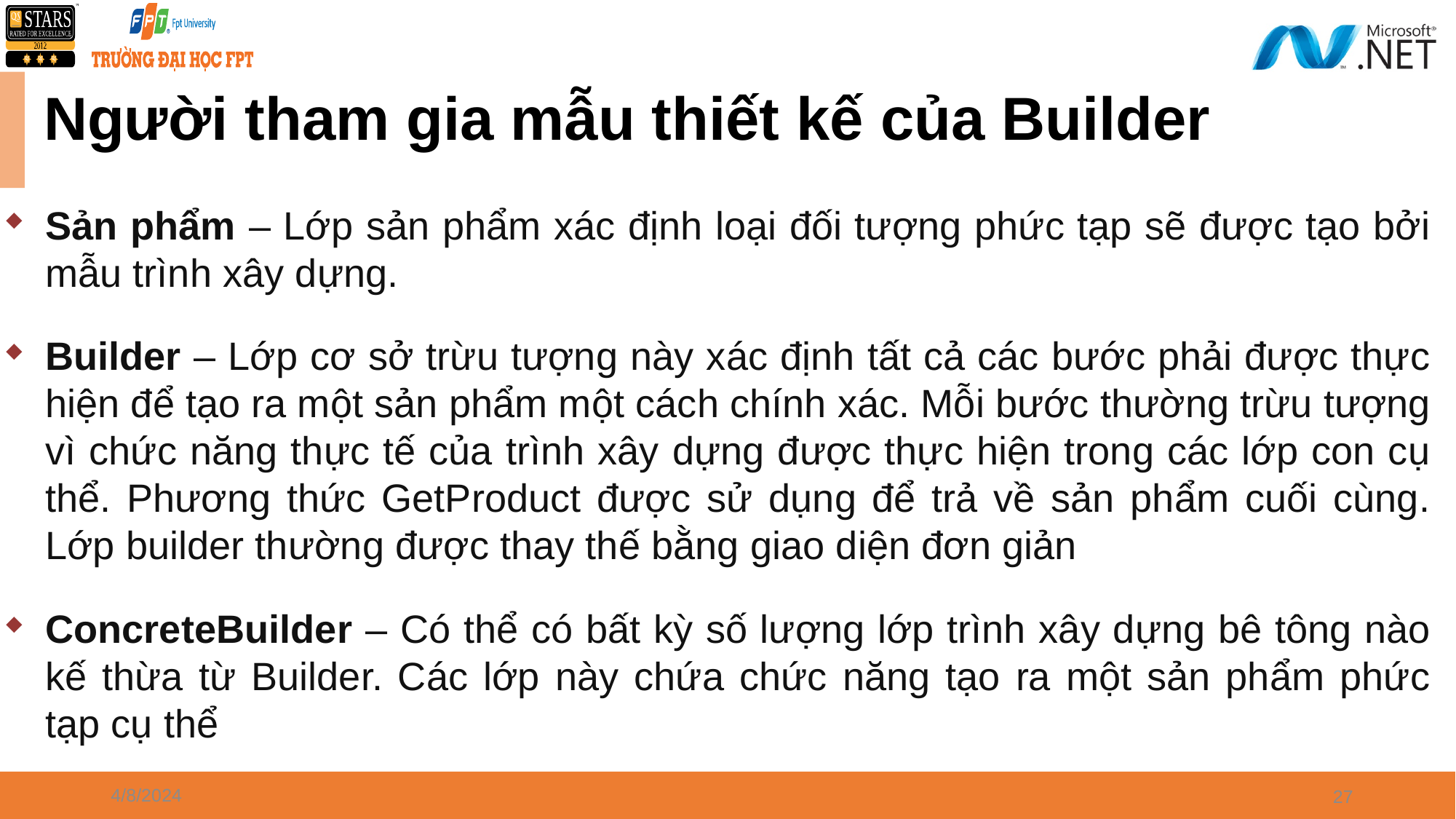

# Người tham gia mẫu thiết kế của Builder
Sản phẩm – Lớp sản phẩm xác định loại đối tượng phức tạp sẽ được tạo bởi mẫu trình xây dựng.
Builder – Lớp cơ sở trừu tượng này xác định tất cả các bước phải được thực hiện để tạo ra một sản phẩm một cách chính xác. Mỗi bước thường trừu tượng vì chức năng thực tế của trình xây dựng được thực hiện trong các lớp con cụ thể. Phương thức GetProduct được sử dụng để trả về sản phẩm cuối cùng. Lớp builder thường được thay thế bằng giao diện đơn giản
ConcreteBuilder – Có thể có bất kỳ số lượng lớp trình xây dựng bê tông nào kế thừa từ Builder. Các lớp này chứa chức năng tạo ra một sản phẩm phức tạp cụ thể
4/8/2024
27